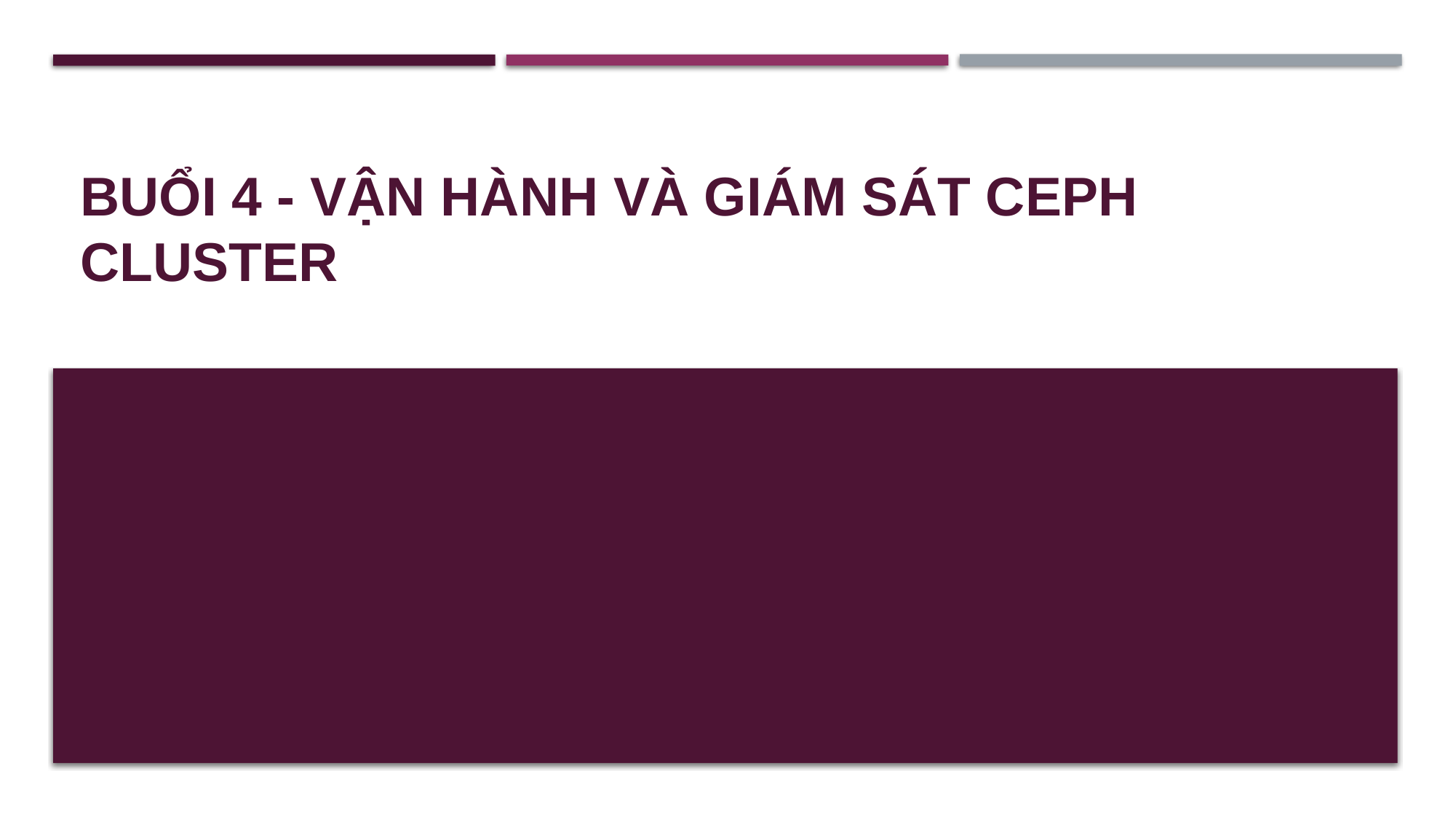

# BUỔI 4 - Vận hành và giám sát CEPH cluster